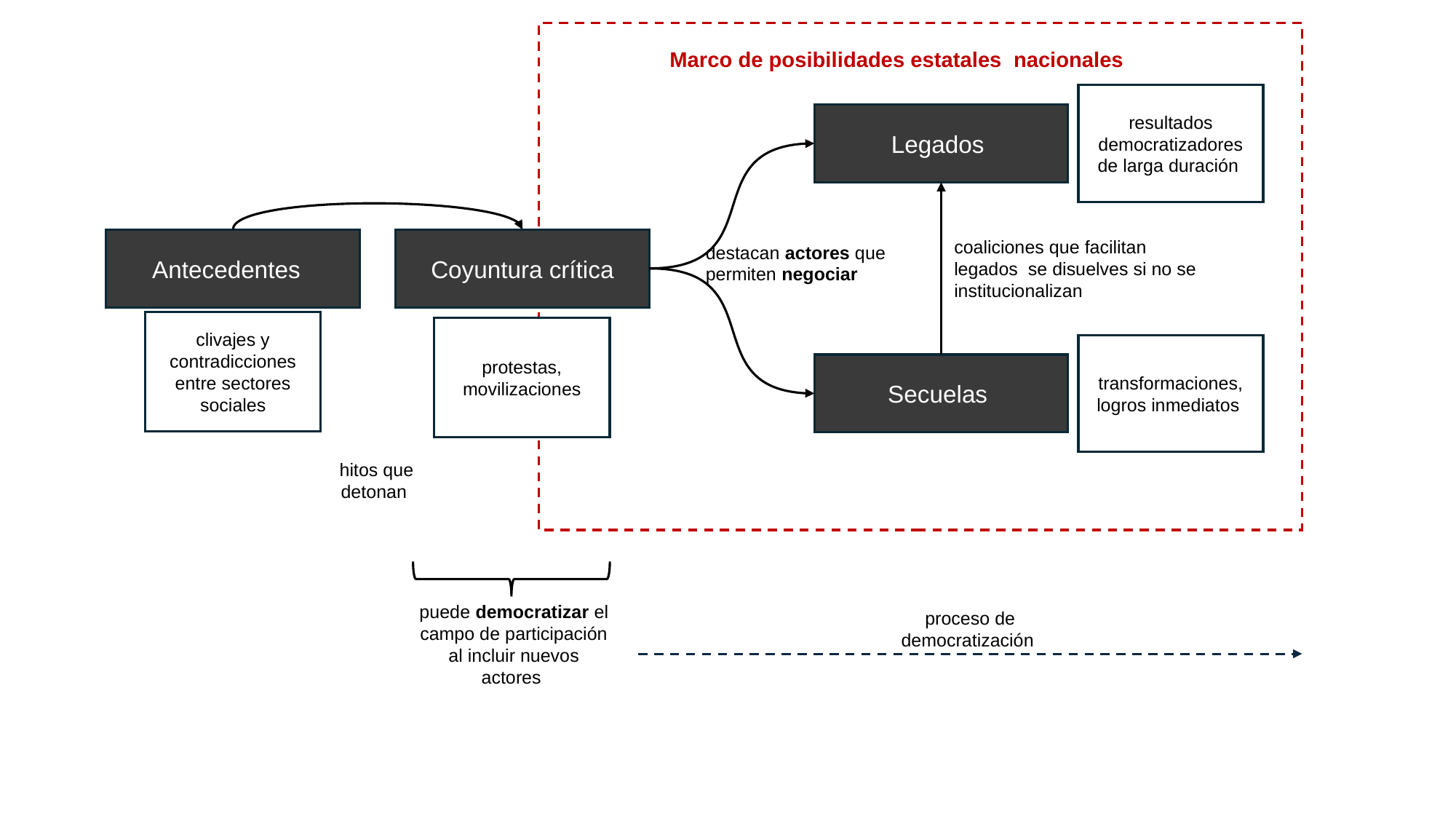

Marco de posibilidades estatales  nacionales
resultados democratizadores de larga duración
Legados
coaliciones que facilitan legados  se disuelves si no se institucionalizan
destacan actores que permiten negociar
Antecedentes
 Coyuntura crítica
clivajes y contradicciones entre sectores sociales
protestas, movilizaciones
transformaciones, logros inmediatos
Secuelas
hitos que detonan

proceso de democratización
puede democratizar el campo de participación al incluir nuevos actores